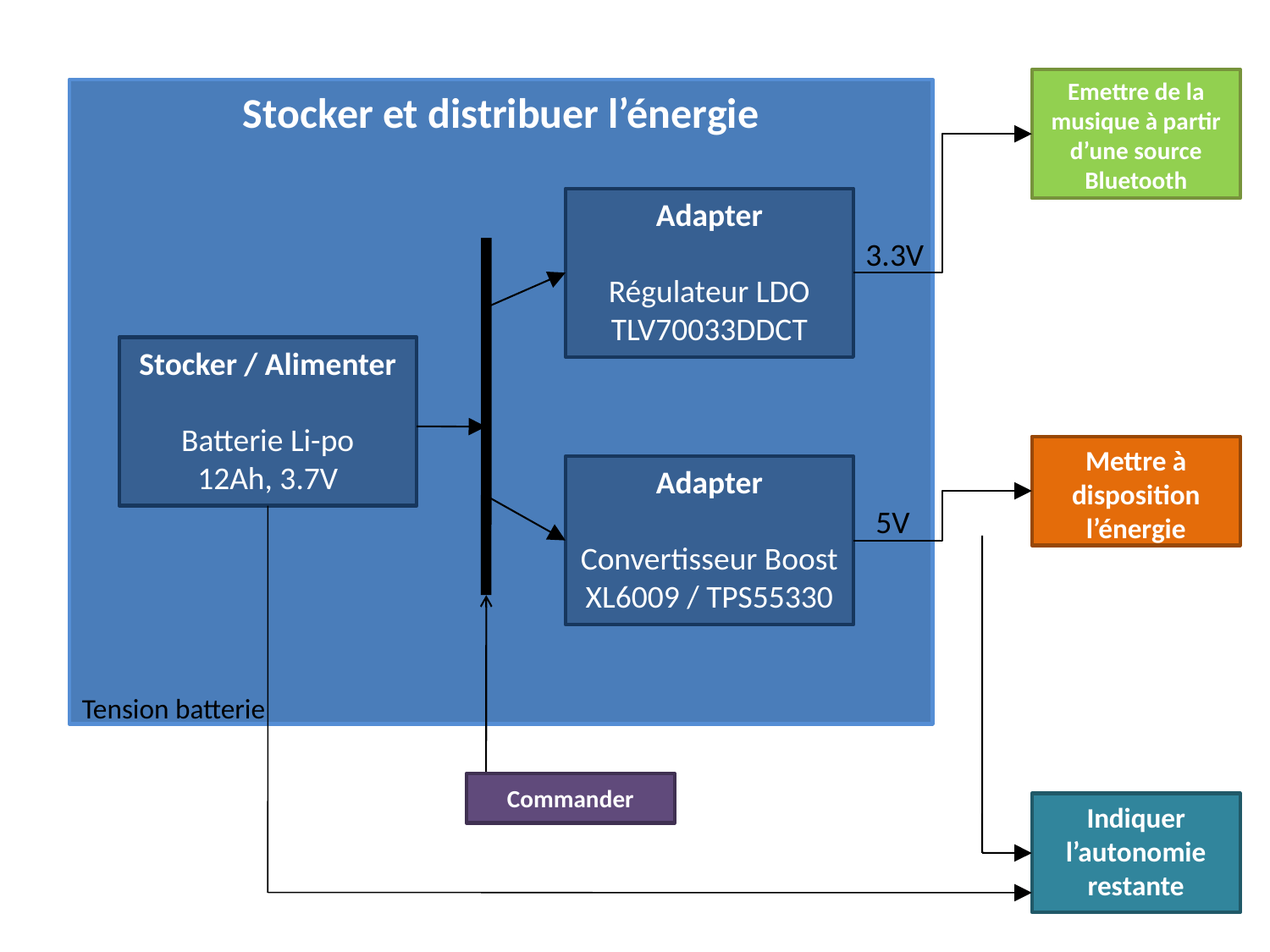

Emettre de la musique à partir d’une source Bluetooth
Stocker et distribuer l’énergie
Adapter

Régulateur LDO
TLV70033DDCT
3.3V
Stocker / Alimenter

Batterie Li-po
12Ah, 3.7V
Mettre à disposition l’énergie
Adapter

Convertisseur Boost
XL6009 / TPS55330
5V
Tension batterie
Commander
Indiquer l’autonomie restante